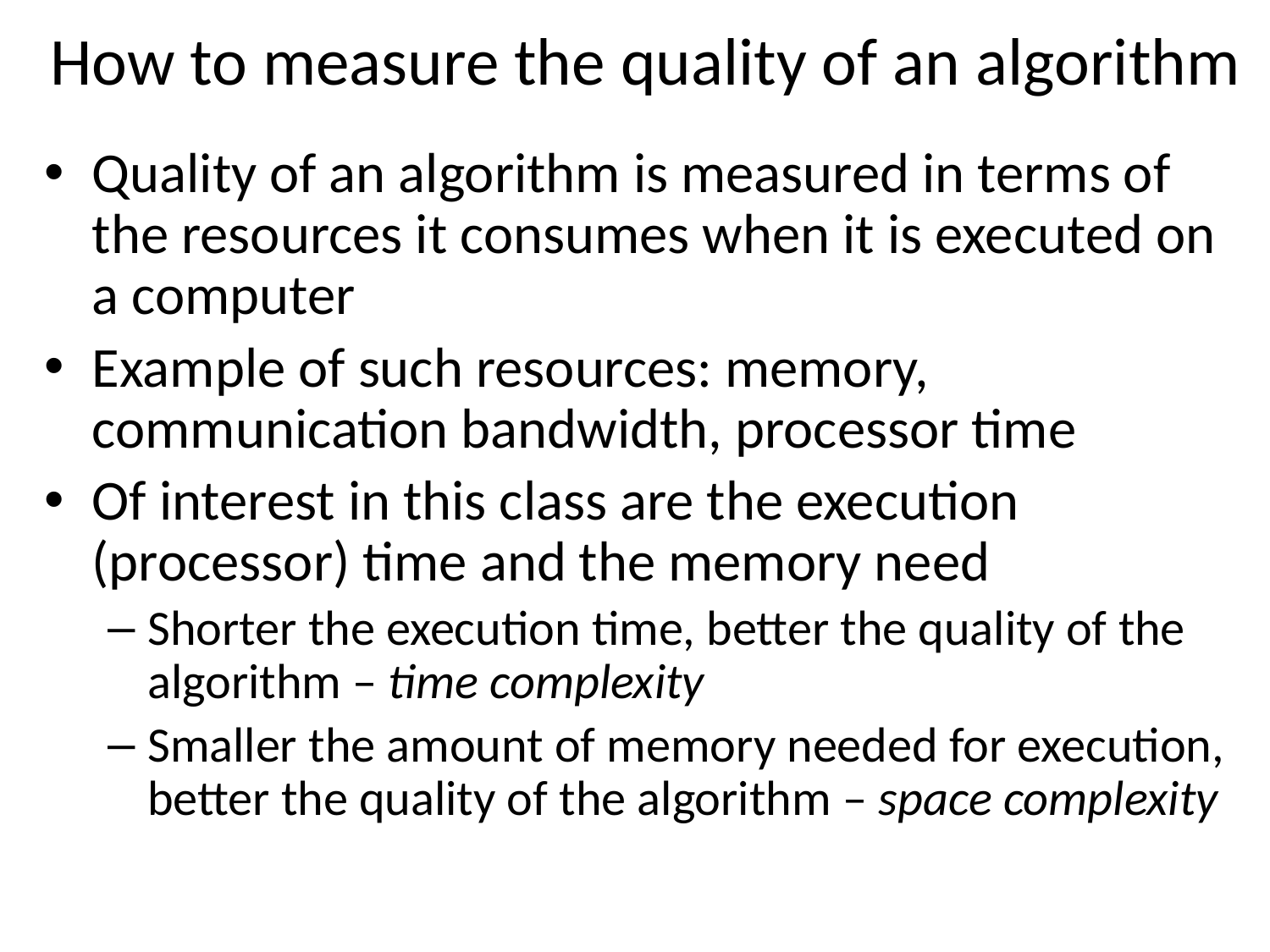

# How to measure the quality of an algorithm
Quality of an algorithm is measured in terms of the resources it consumes when it is executed on a computer
Example of such resources: memory, communication bandwidth, processor time
Of interest in this class are the execution (processor) time and the memory need
Shorter the execution time, better the quality of the algorithm – time complexity
Smaller the amount of memory needed for execution, better the quality of the algorithm – space complexity